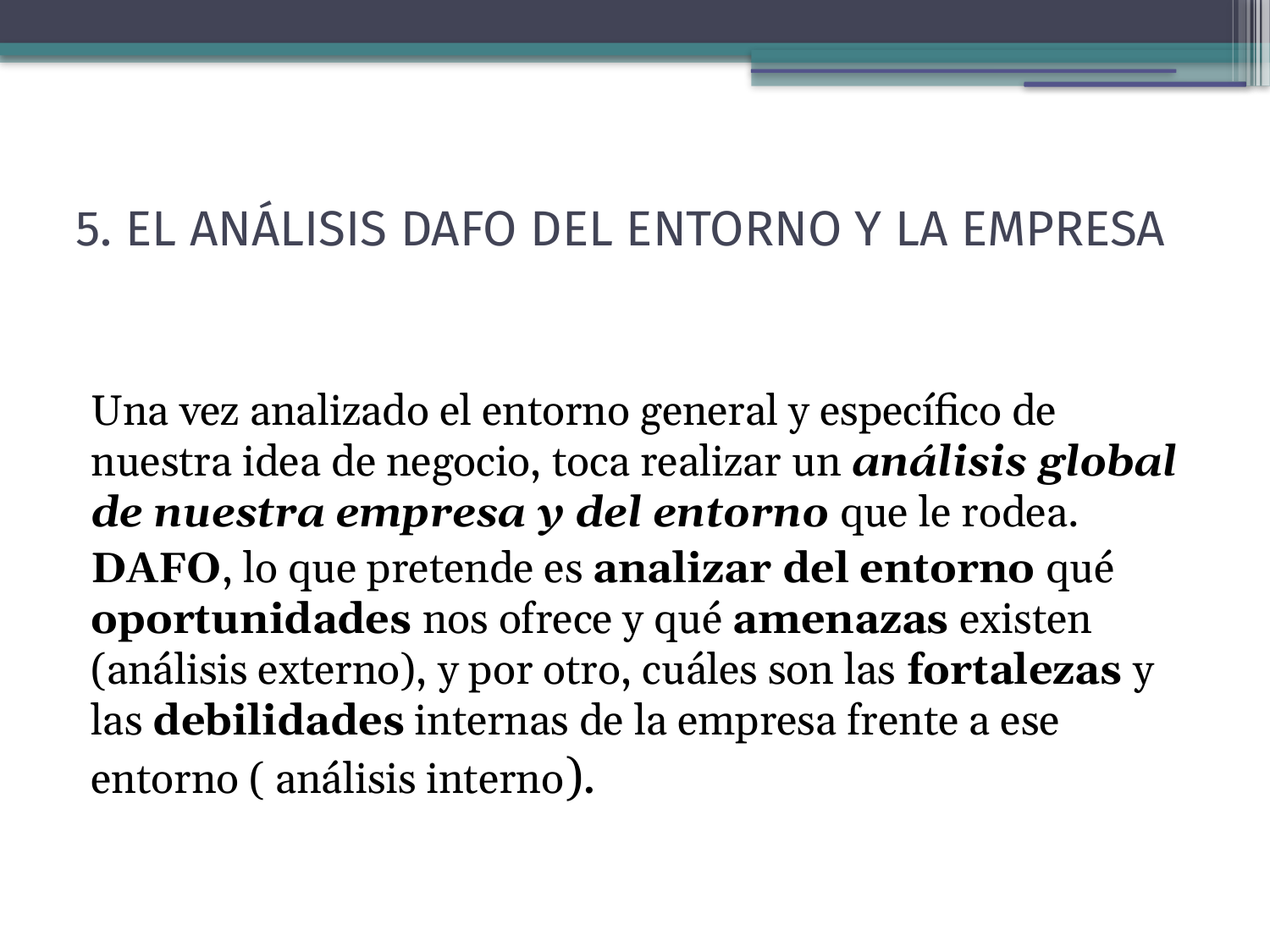

5. EL ANÁLISIS DAFO DEL ENTORNO Y LA EMPRESA

Una vez analizado el entorno general y específico de nuestra idea de negocio, toca realizar un análisis global de nuestra empresa y del entorno que le rodea.
DAFO, lo que pretende es analizar del entorno qué oportunidades nos ofrece y qué amenazas existen (análisis externo), y por otro, cuáles son las fortalezas y las debilidades internas de la empresa frente a ese entorno ( análisis interno).